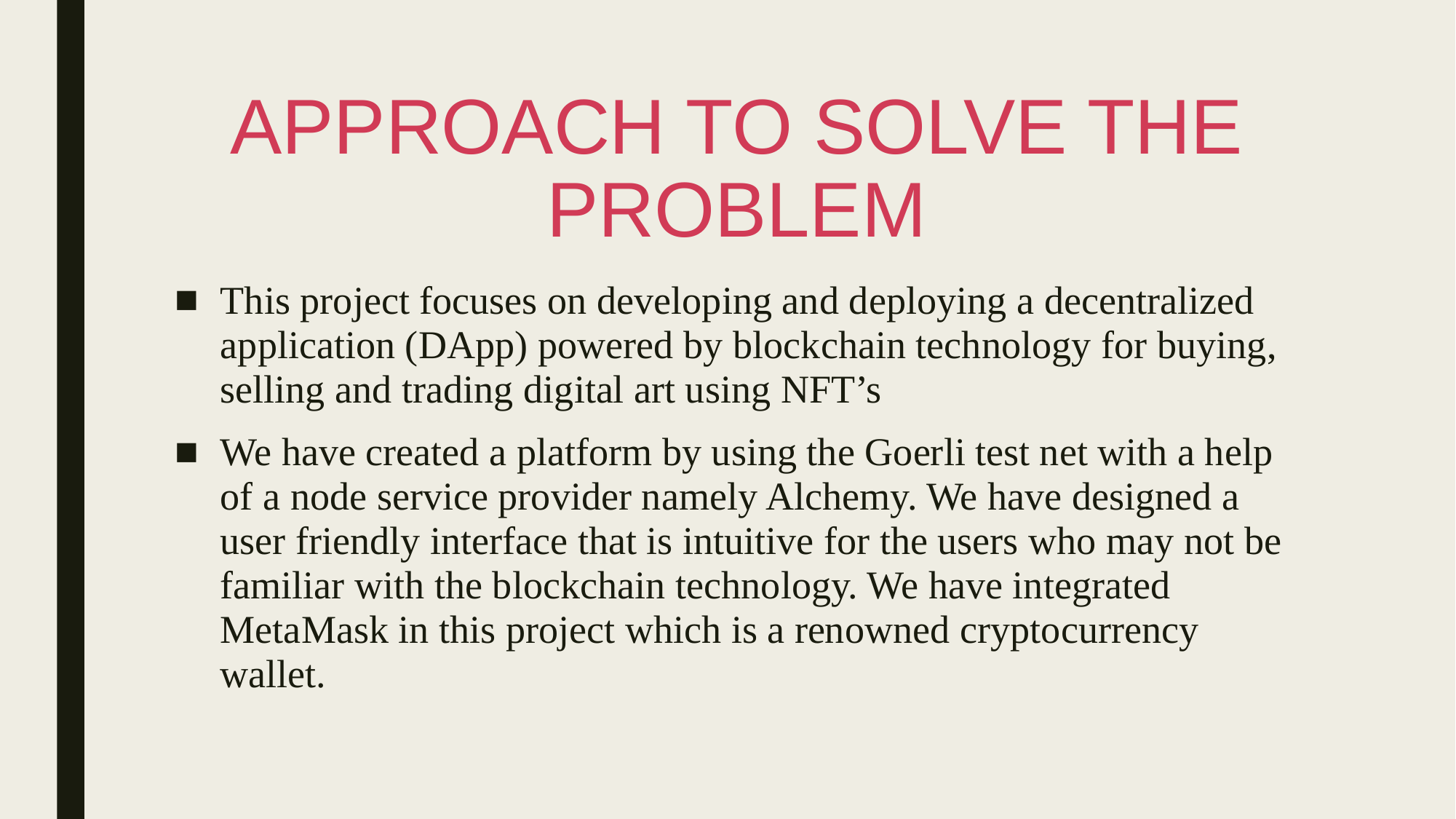

# APPROACH TO SOLVE THE PROBLEM
This project focuses on developing and deploying a decentralized application (DApp) powered by blockchain technology for buying, selling and trading digital art using NFT’s
We have created a platform by using the Goerli test net with a help of a node service provider namely Alchemy. We have designed a user friendly interface that is intuitive for the users who may not be familiar with the blockchain technology. We have integrated MetaMask in this project which is a renowned cryptocurrency wallet.